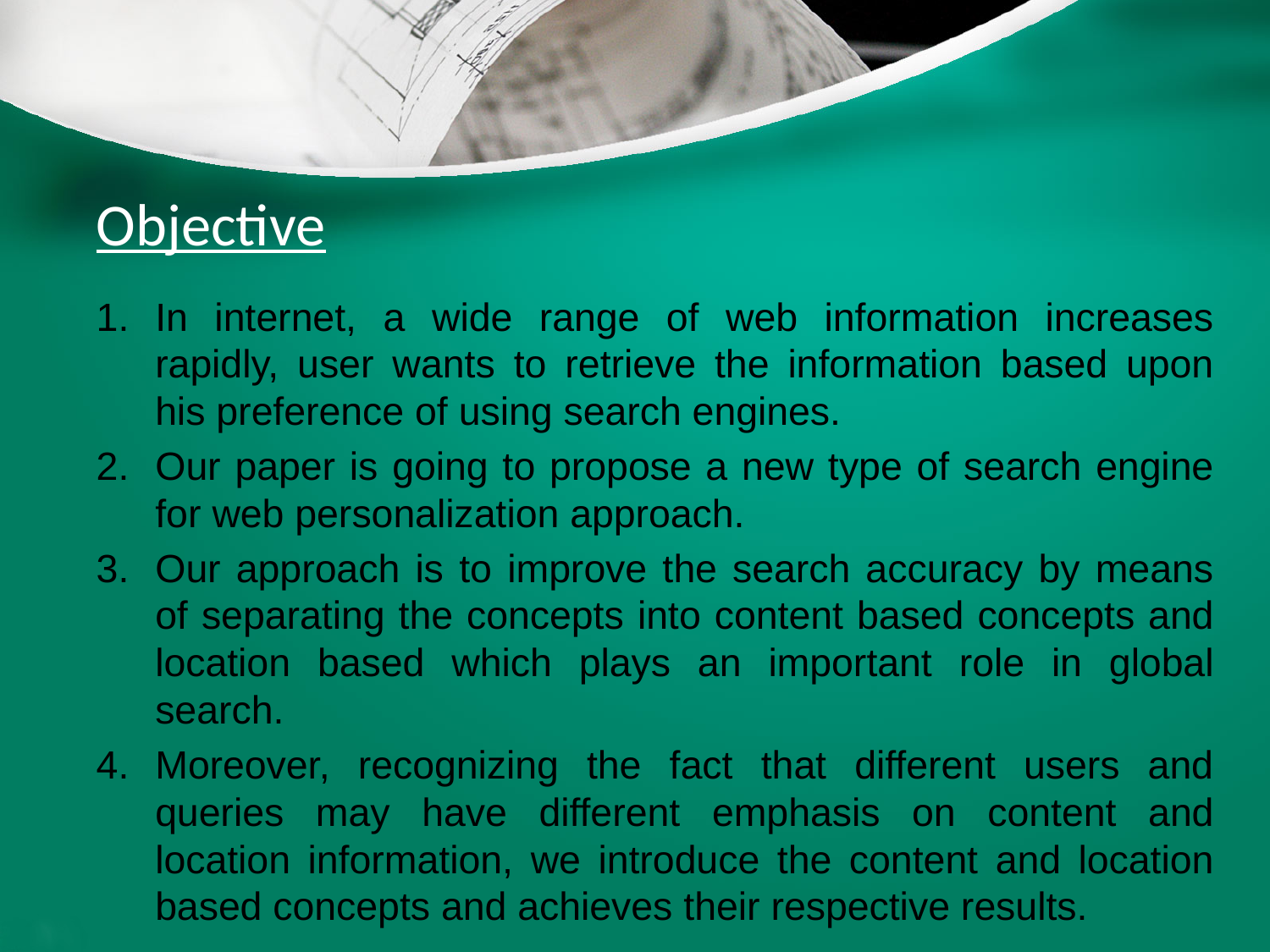

# Objective
In internet, a wide range of web information increases rapidly, user wants to retrieve the information based upon his preference of using search engines.
Our paper is going to propose a new type of search engine for web personalization approach.
Our approach is to improve the search accuracy by means of separating the concepts into content based concepts and location based which plays an important role in global search.
Moreover, recognizing the fact that different users and queries may have different emphasis on content and location information, we introduce the content and location based concepts and achieves their respective results.